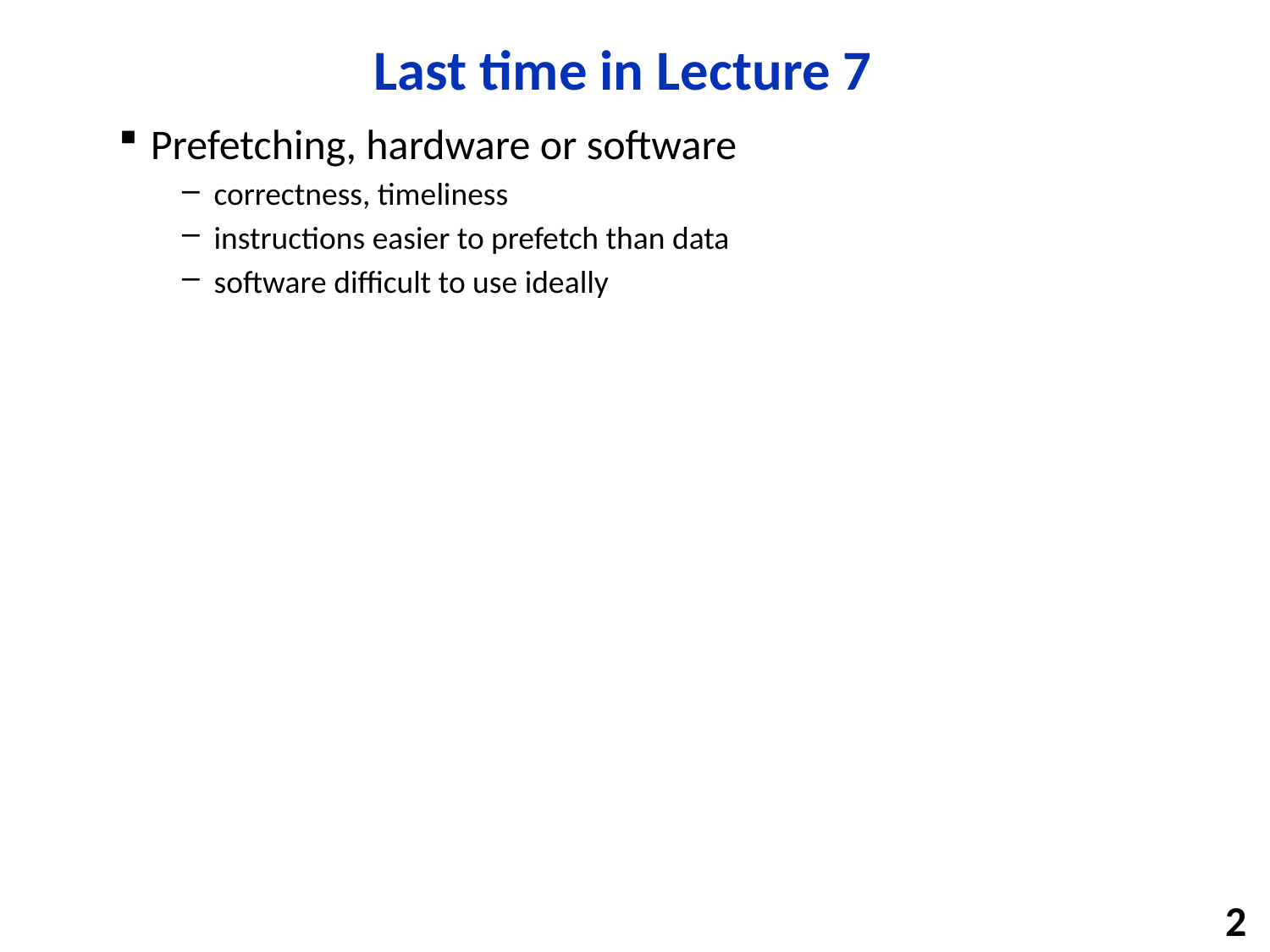

# Last time in Lecture 7
Prefetching, hardware or software
correctness, timeliness
instructions easier to prefetch than data
software difficult to use ideally
2